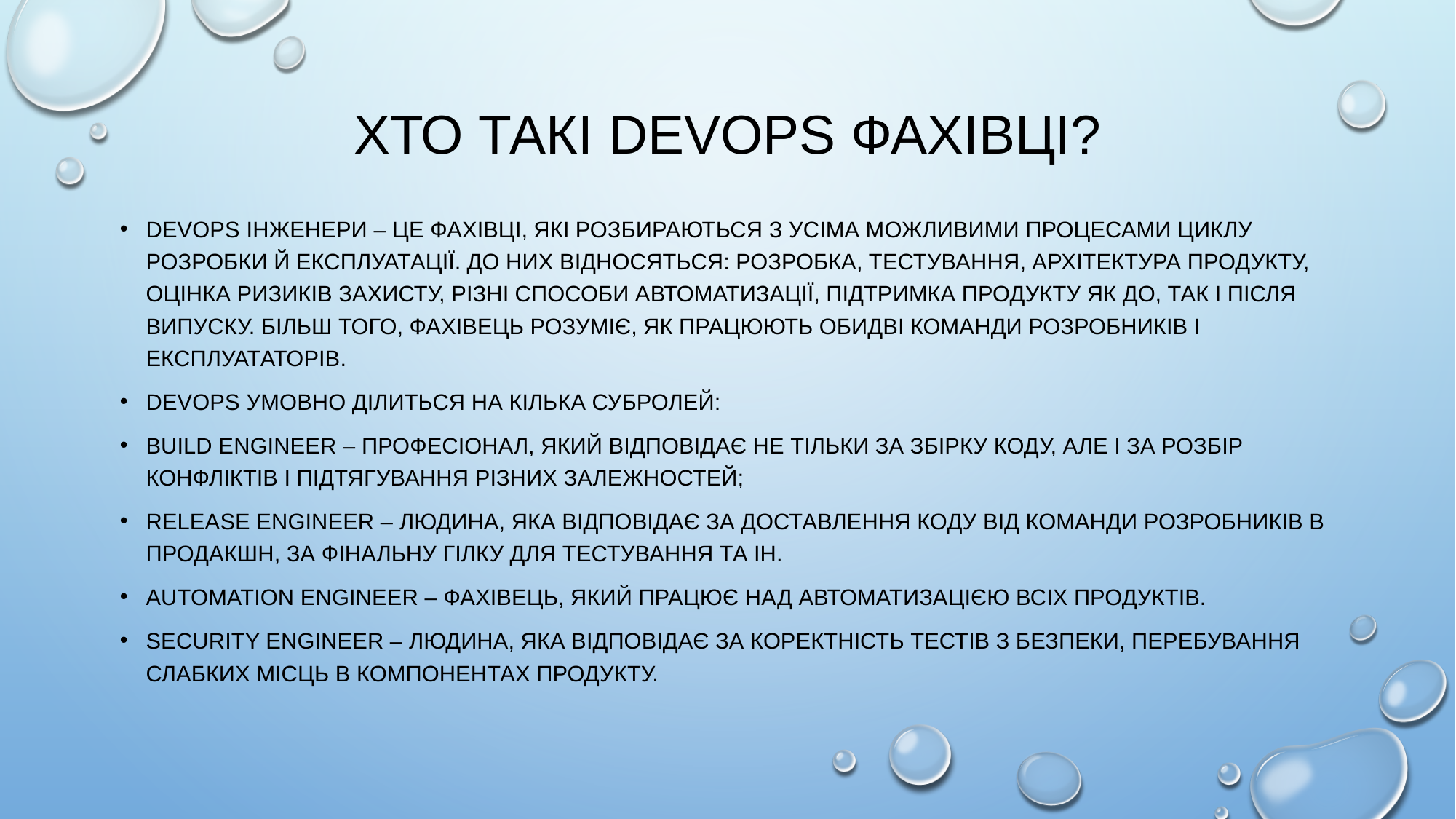

# Хто такі DevOps фахівці?
DevOps інженери – це фахівці, які розбираються з усіма можливими процесами циклу розробки й експлуатації. До них відносяться: розробка, тестування, архітектура продукту, оцінка ризиків захисту, різні способи автоматизації, підтримка продукту як до, так і після випуску. Більш того, фахівець розуміє, як працюють обидві команди розробників і експлуататорів.
DevOps умовно ділиться на кілька субролей:
Build Engineer – професіонал, який відповідає не тільки за збірку коду, але і за розбір конфліктів і підтягування різних залежностей;
Release Engineer – людина, яка відповідає за доставлення коду від команди розробників в продакшн, за фінальну гілку для тестування та ін.
Automation Engineer – фахівець, який працює над автоматизацією всіх продуктів.
Security Engineer – людина, яка відповідає за коректність тестів з безпеки, перебування слабких місць в компонентах продукту.